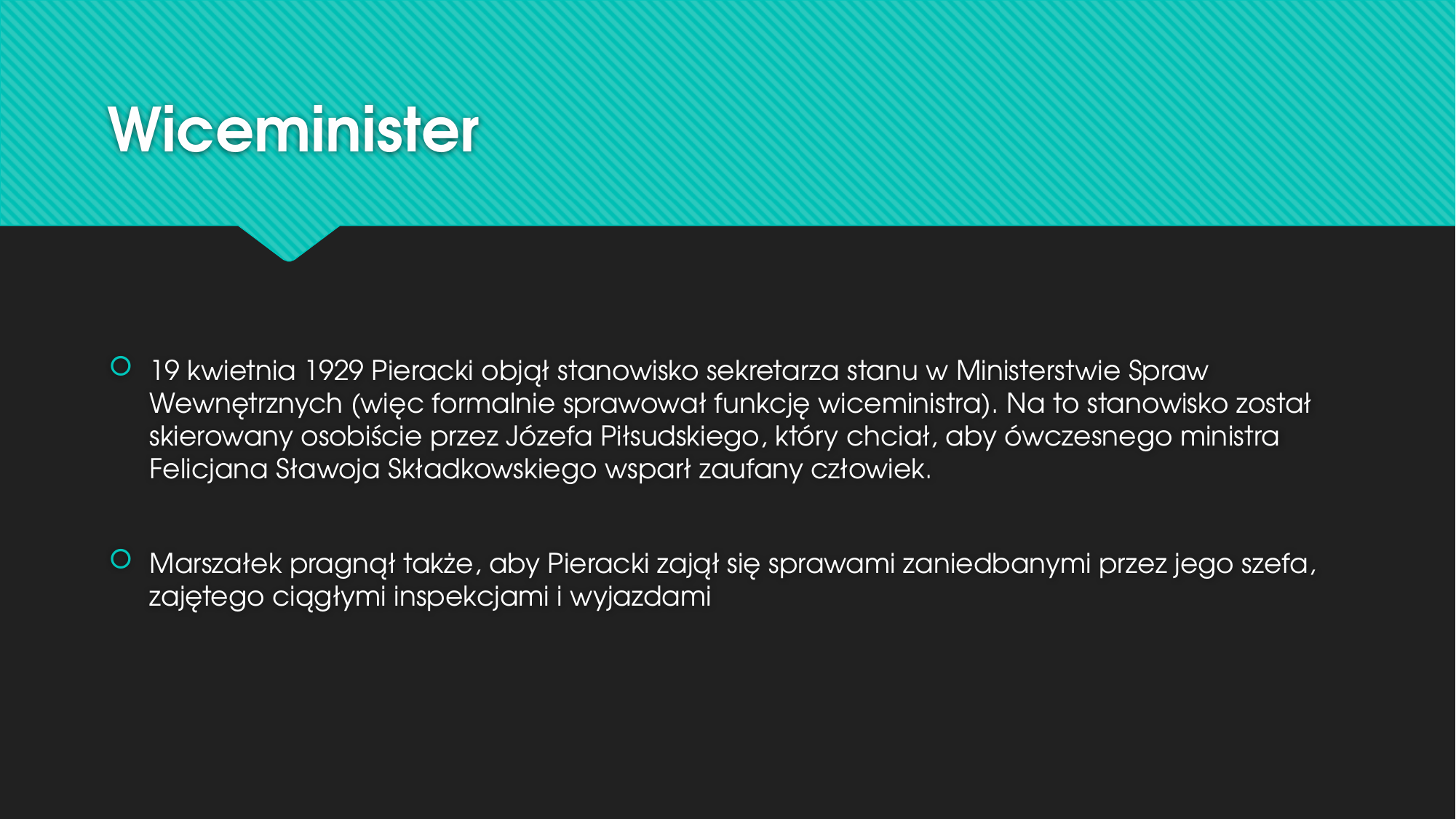

# Wiceminister
19 kwietnia 1929 Pieracki objął stanowisko sekretarza stanu w Ministerstwie Spraw Wewnętrznych (więc formalnie sprawował funkcję wiceministra). Na to stanowisko został skierowany osobiście przez Józefa Piłsudskiego, który chciał, aby ówczesnego ministra Felicjana Sławoja Składkowskiego wsparł zaufany człowiek.

Marszałek pragnął także, aby Pieracki zajął się sprawami zaniedbanymi przez jego szefa, zajętego ciągłymi inspekcjami i wyjazdami